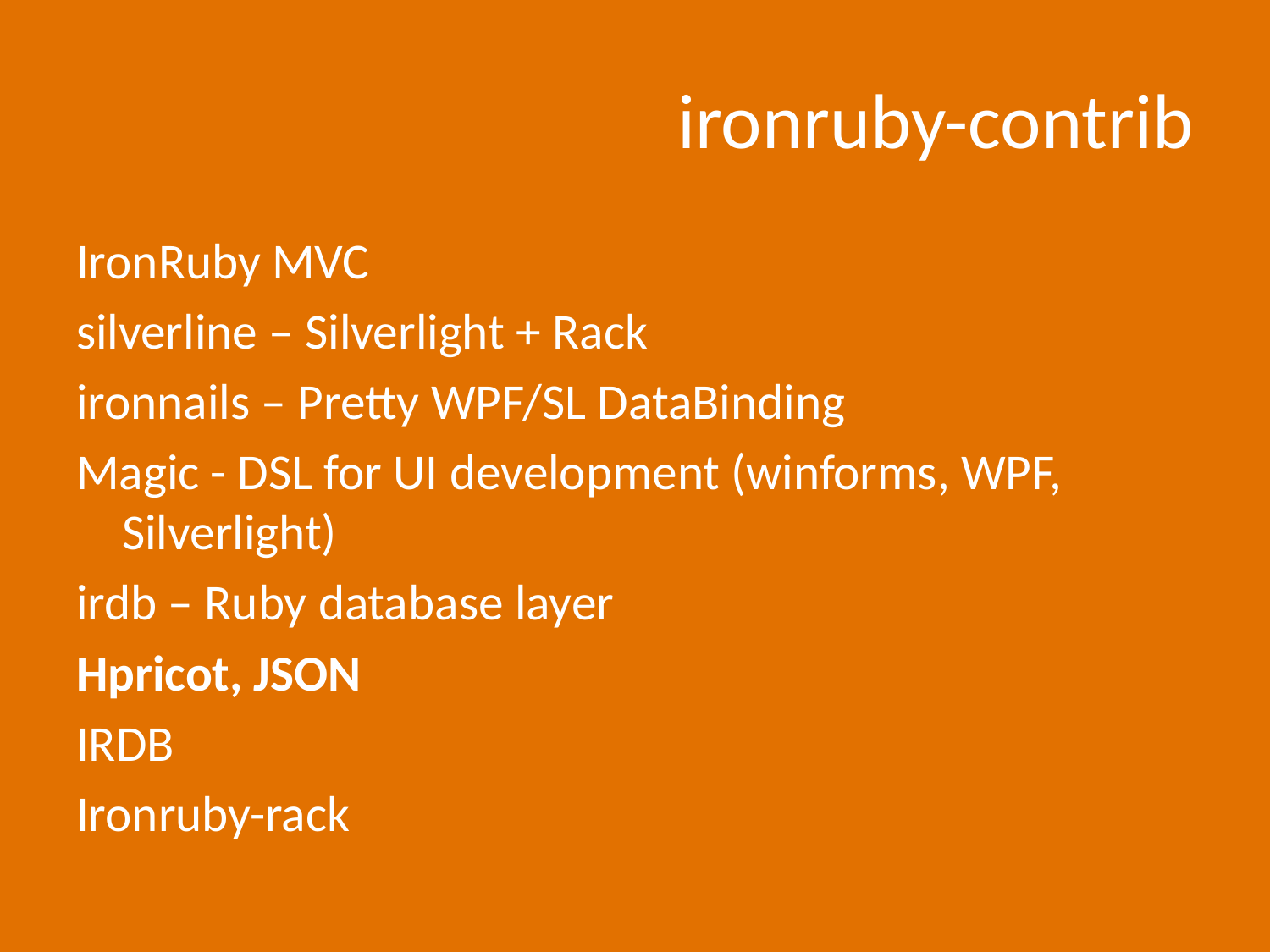

# ironruby-contrib
IronRuby MVC
silverline – Silverlight + Rack
ironnails – Pretty WPF/SL DataBinding
Magic - DSL for UI development (winforms, WPF, Silverlight)
irdb – Ruby database layer
Hpricot, JSON
IRDB
Ironruby-rack